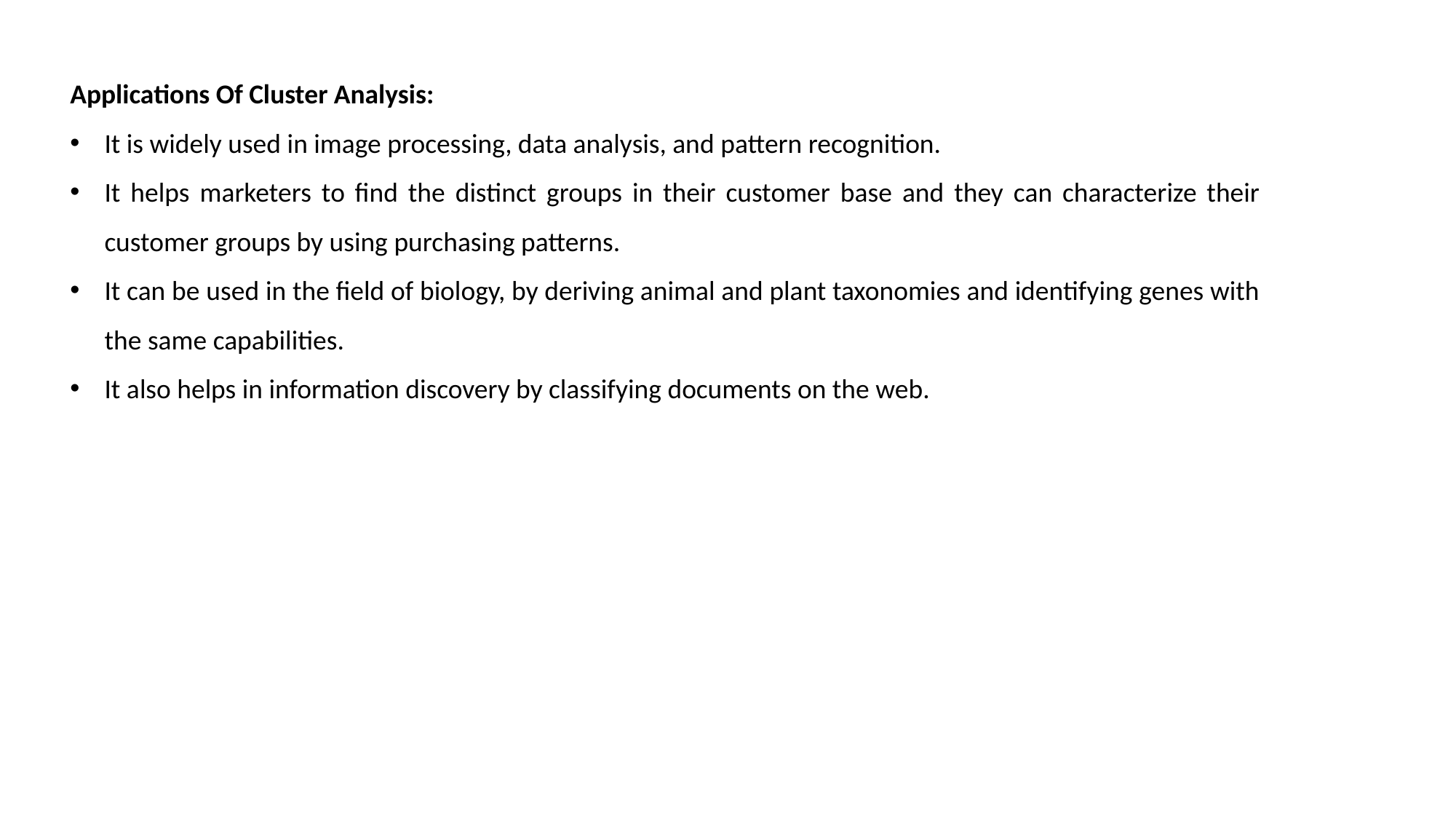

Applications Of Cluster Analysis:
It is widely used in image processing, data analysis, and pattern recognition.
It helps marketers to find the distinct groups in their customer base and they can characterize their customer groups by using purchasing patterns.
It can be used in the field of biology, by deriving animal and plant taxonomies and identifying genes with the same capabilities.
It also helps in information discovery by classifying documents on the web.